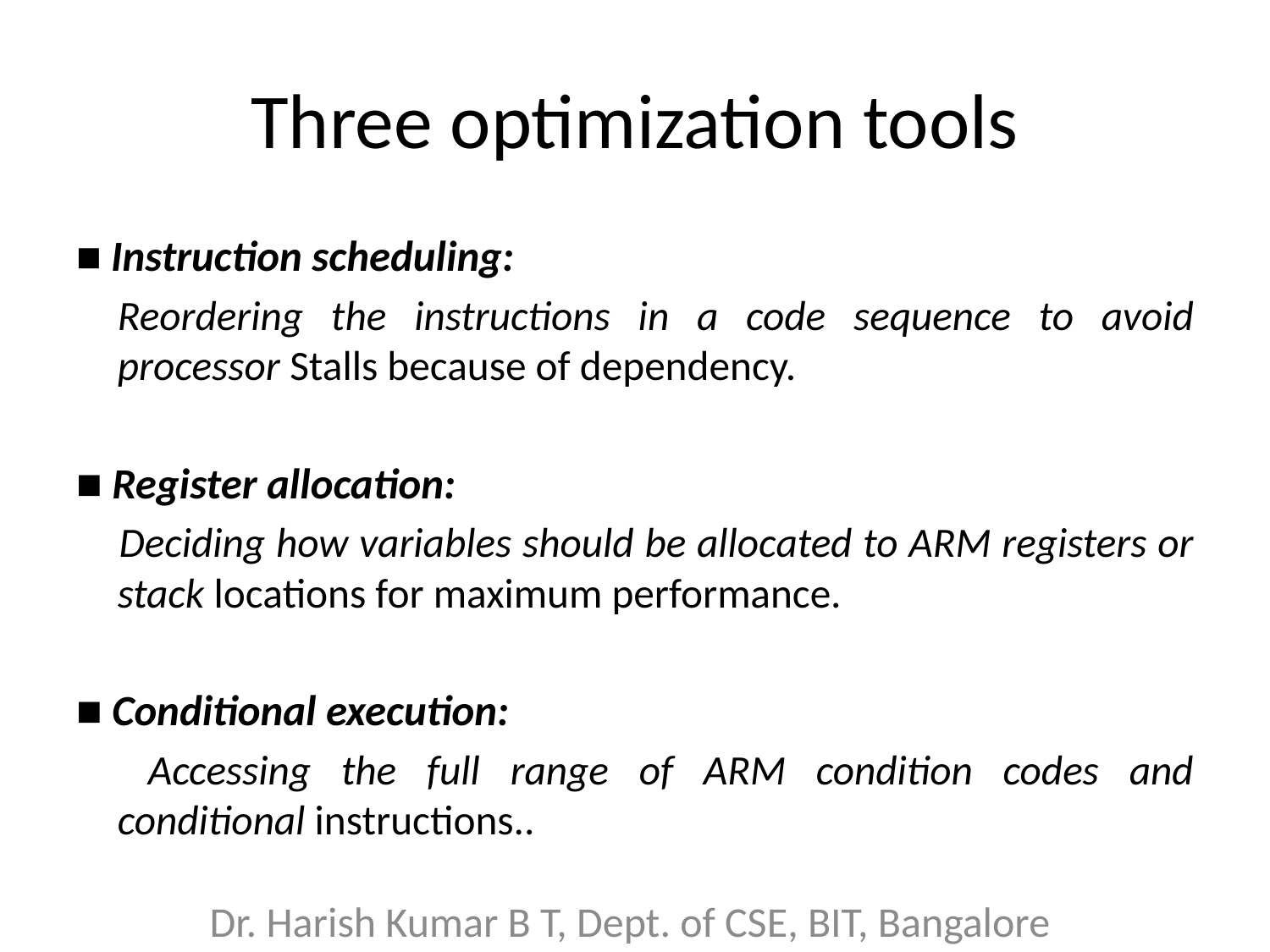

# Three optimization tools
■ Instruction scheduling:
	Reordering the instructions in a code sequence to avoid processor Stalls because of dependency.

■ Register allocation:
 	Deciding how variables should be allocated to ARM registers or stack locations for maximum performance.

■ Conditional execution:
	 Accessing the full range of ARM condition codes and conditional instructions..